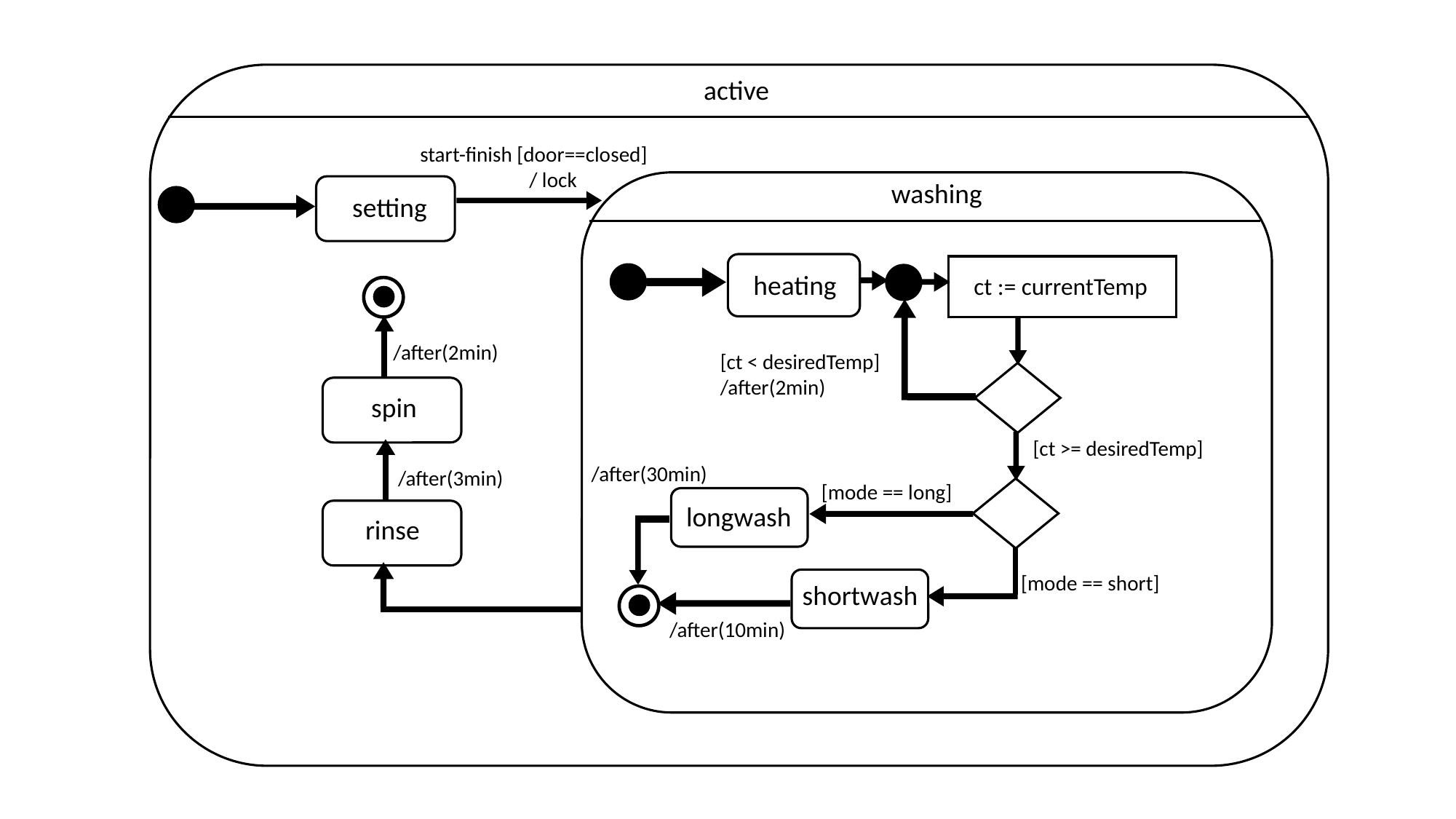

active
start-finish [door==closed]
	/ lock
washing

setting

heating

ct := currentTemp

/after(2min)

[ct < desiredTemp]
/after(2min)

spin

[ct >= desiredTemp]

/after(30min)
/after(3min)

[mode == long]

longwash

rinse

[mode == short]

shortwash

/after(10min)